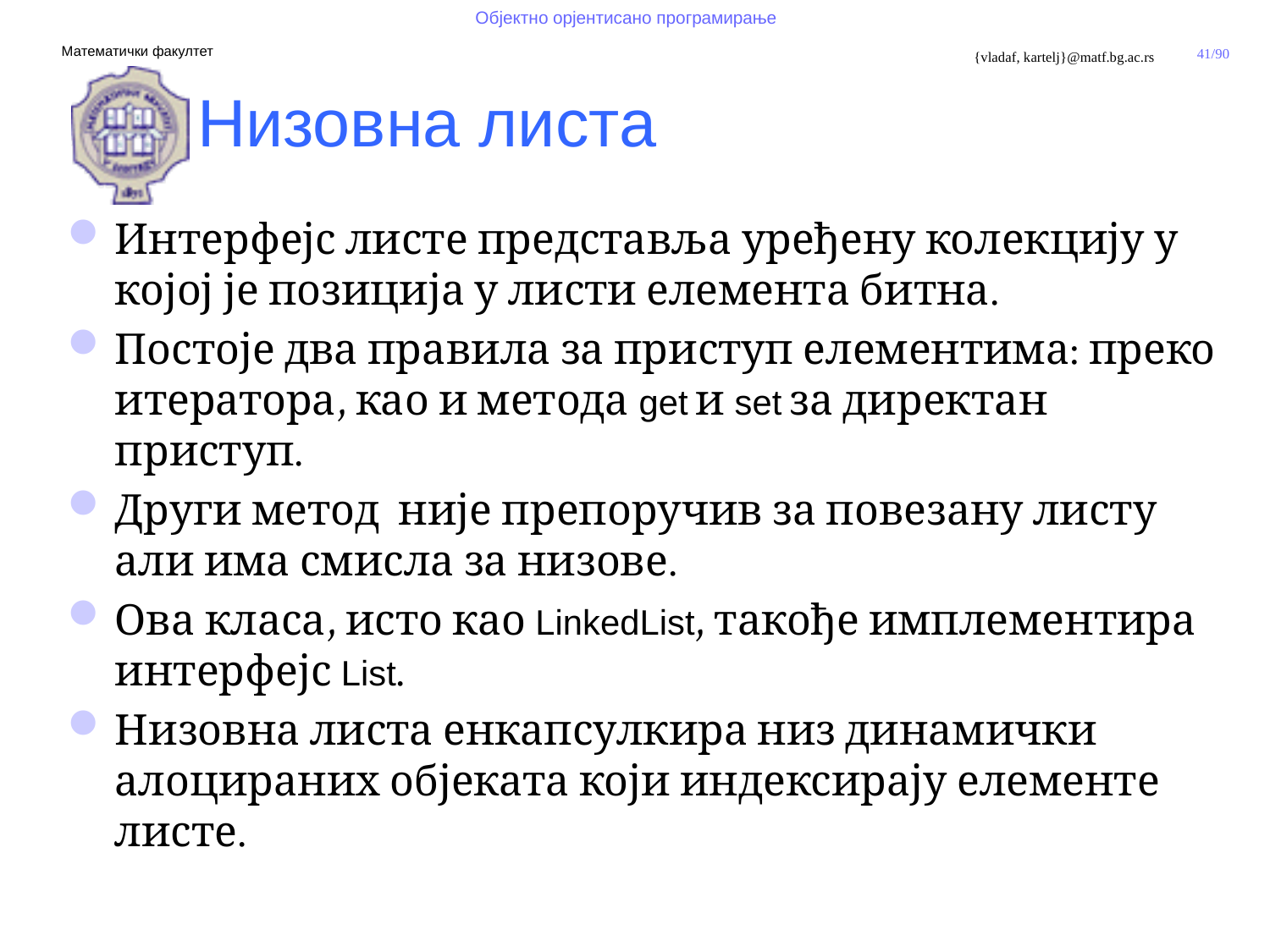

Низовна листа
Интерфејс листе представља уређену колекцију у којој је позиција у листи елемента битна.
Постоје два правила за приступ елементима: преко итератора, као и метода get и set за директан приступ.
Други метод  није препоручив за повезану листу али има смисла за низове.
Ова класа, исто као LinkedList, такође имплементира интерфејс List.
Низовна листа енкапсулкира низ динамички алоцираних објеката који индексирају елементе листе.